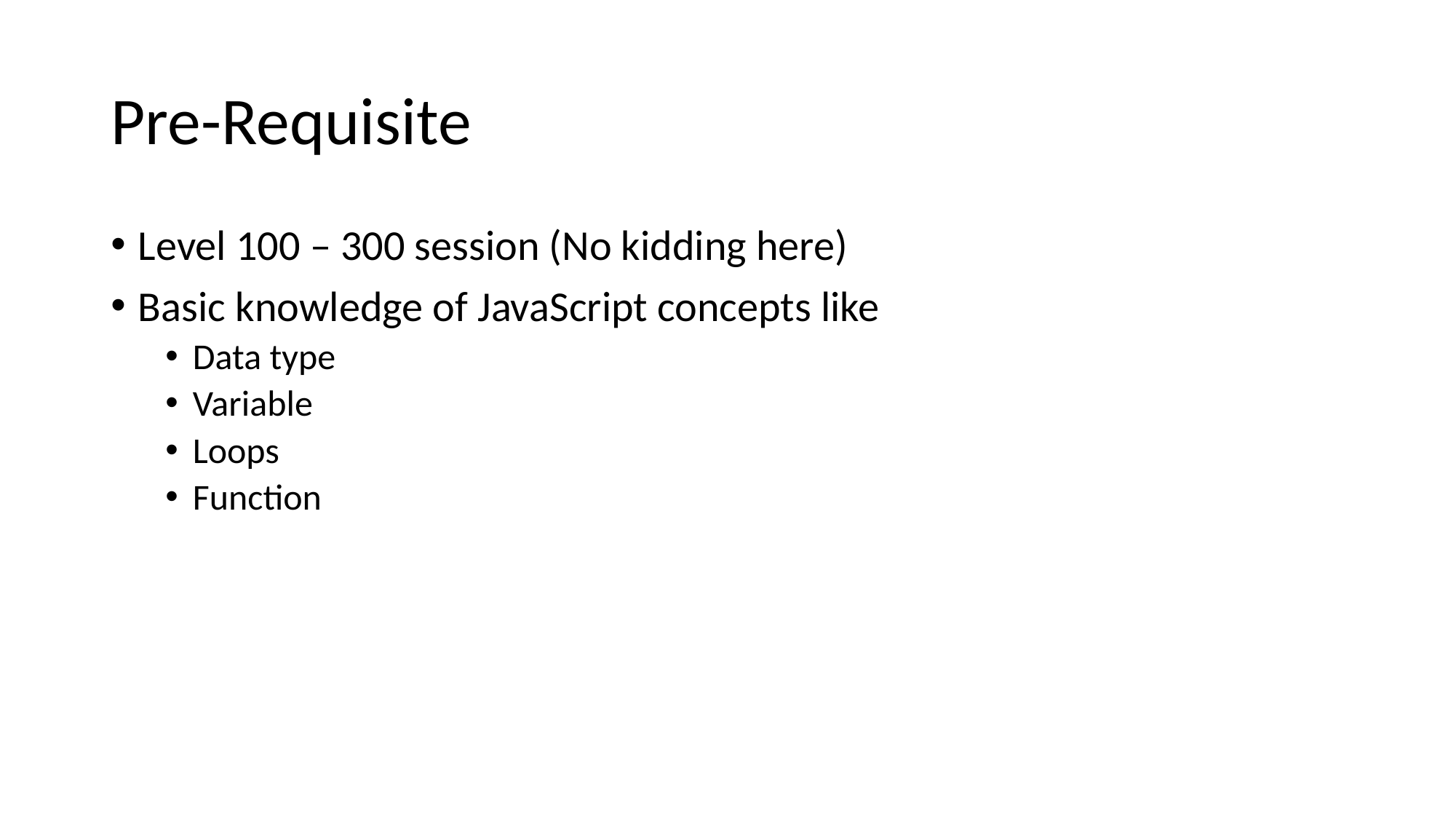

# Pre-Requisite
Level 100 – 300 session (No kidding here)
Basic knowledge of JavaScript concepts like
Data type
Variable
Loops
Function